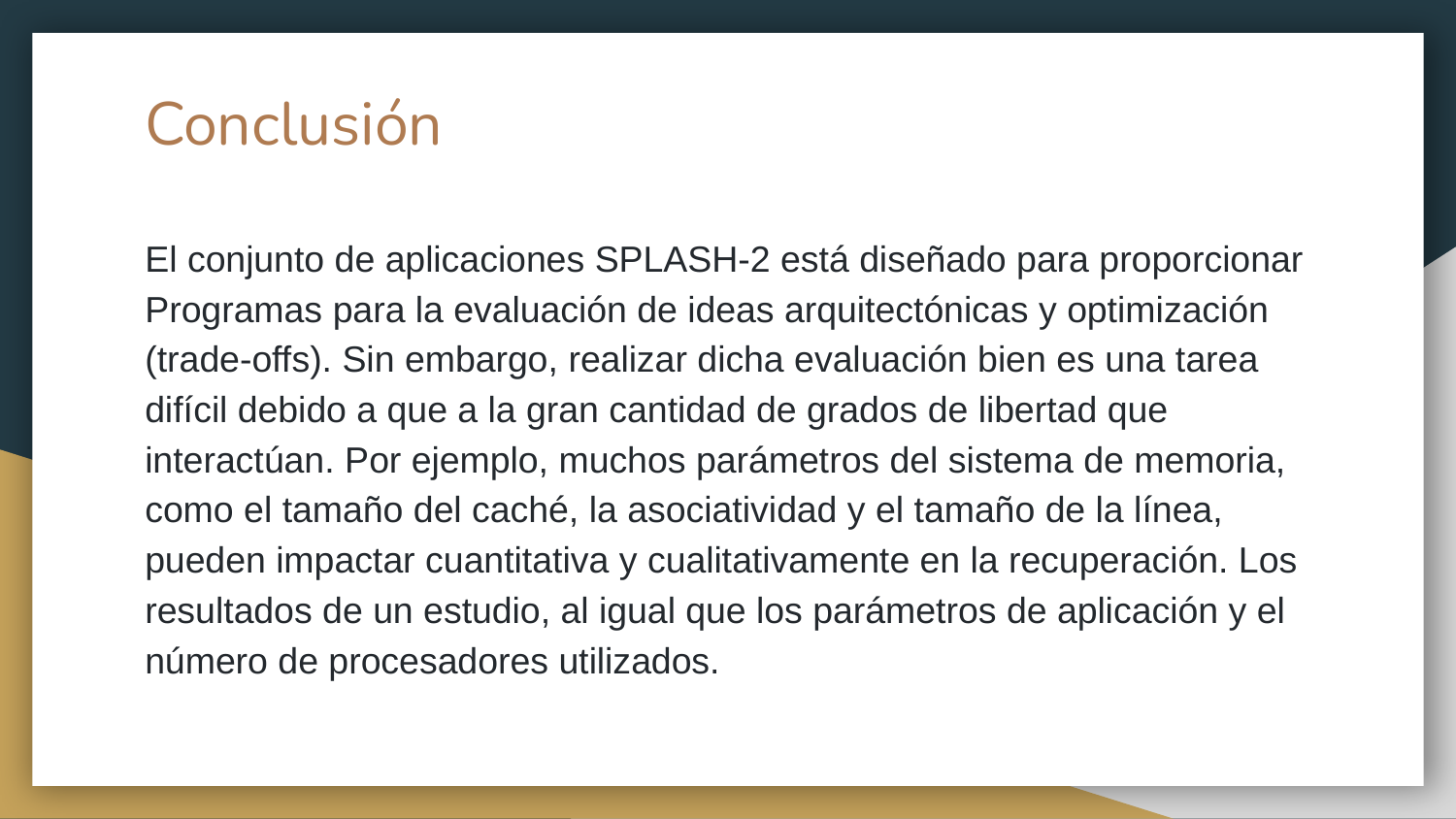

# Conclusión
El conjunto de aplicaciones SPLASH-2 está diseñado para proporcionar Programas para la evaluación de ideas arquitectónicas y optimización (trade-offs). Sin embargo, realizar dicha evaluación bien es una tarea difícil debido a que a la gran cantidad de grados de libertad que interactúan. Por ejemplo, muchos parámetros del sistema de memoria, como el tamaño del caché, la asociatividad y el tamaño de la línea, pueden impactar cuantitativa y cualitativamente en la recuperación. Los resultados de un estudio, al igual que los parámetros de aplicación y el número de procesadores utilizados.